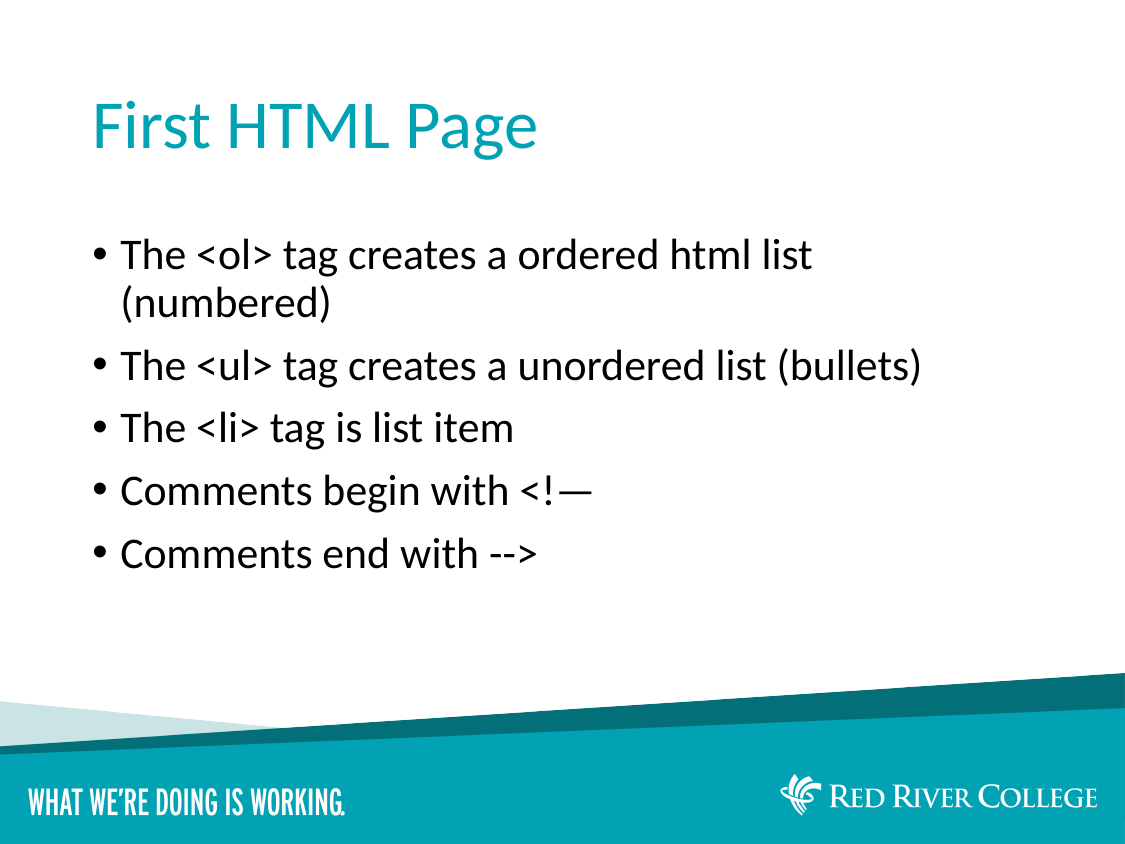

# First HTML Page
The <ol> tag creates a ordered html list (numbered)
The <ul> tag creates a unordered list (bullets)
The <li> tag is list item
Comments begin with <!—
Comments end with -->